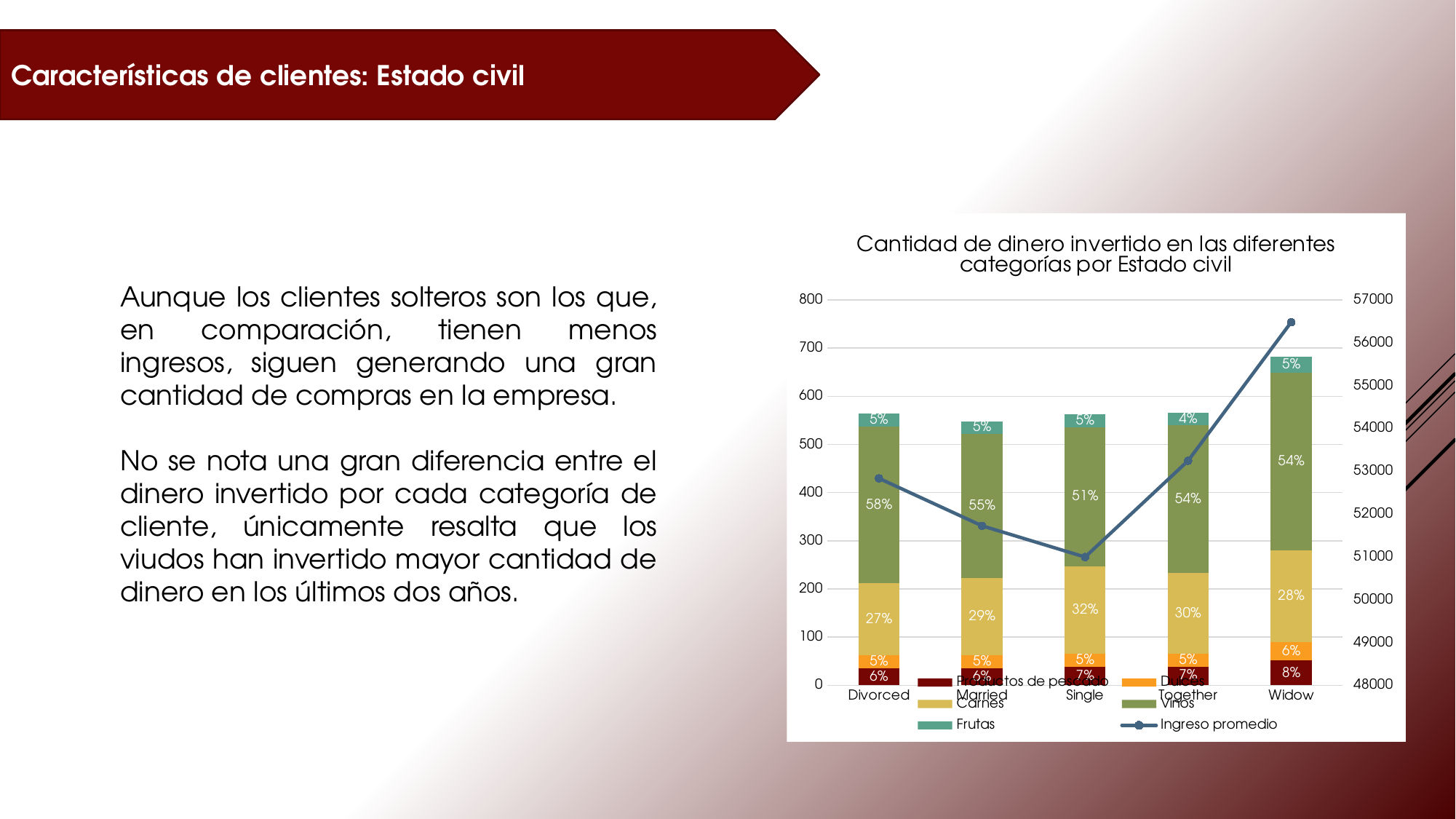

Características de clientes: Estado civil

### Chart: Cantidad de dinero invertido en las diferentes categorías por Estado civil

| Category | Productos de pescado | Dulces | Carnes | Vinos | Frutas | Ingreso promedio |
|---|---|---|---|---|---|---|
| Divorced | 35.043103448275865 | 26.81896551724138 | 150.20689655172413 | 324.8448275862069 | 27.426724137931036 | 52834.22844827586 |
| Married | 35.38078703703704 | 26.70138888888889 | 160.68171296296296 | 299.4803240740741 | 25.734953703703702 | 51724.97899649942 |
| Single | 38.21666666666667 | 27.2625 | 182.10833333333332 | 288.33125 | 26.835416666666667 | 50995.35031847134 |
| Together | 38.991379310344826 | 26.122413793103448 | 168.10344827586206 | 306.82586206896553 | 25.35 | 53245.53403141361 |
| Widow | 51.38961038961039 | 39.01298701298701 | 189.28571428571428 | 369.27272727272725 | 33.09090909090909 | 56481.55263157895 |
Aunque los clientes solteros son los que, en comparación, tienen menos ingresos, siguen generando una gran cantidad de compras en la empresa.

No se nota una gran diferencia entre el dinero invertido por cada categoría de cliente, únicamente resalta que los viudos han invertido mayor cantidad de dinero en los últimos dos años.